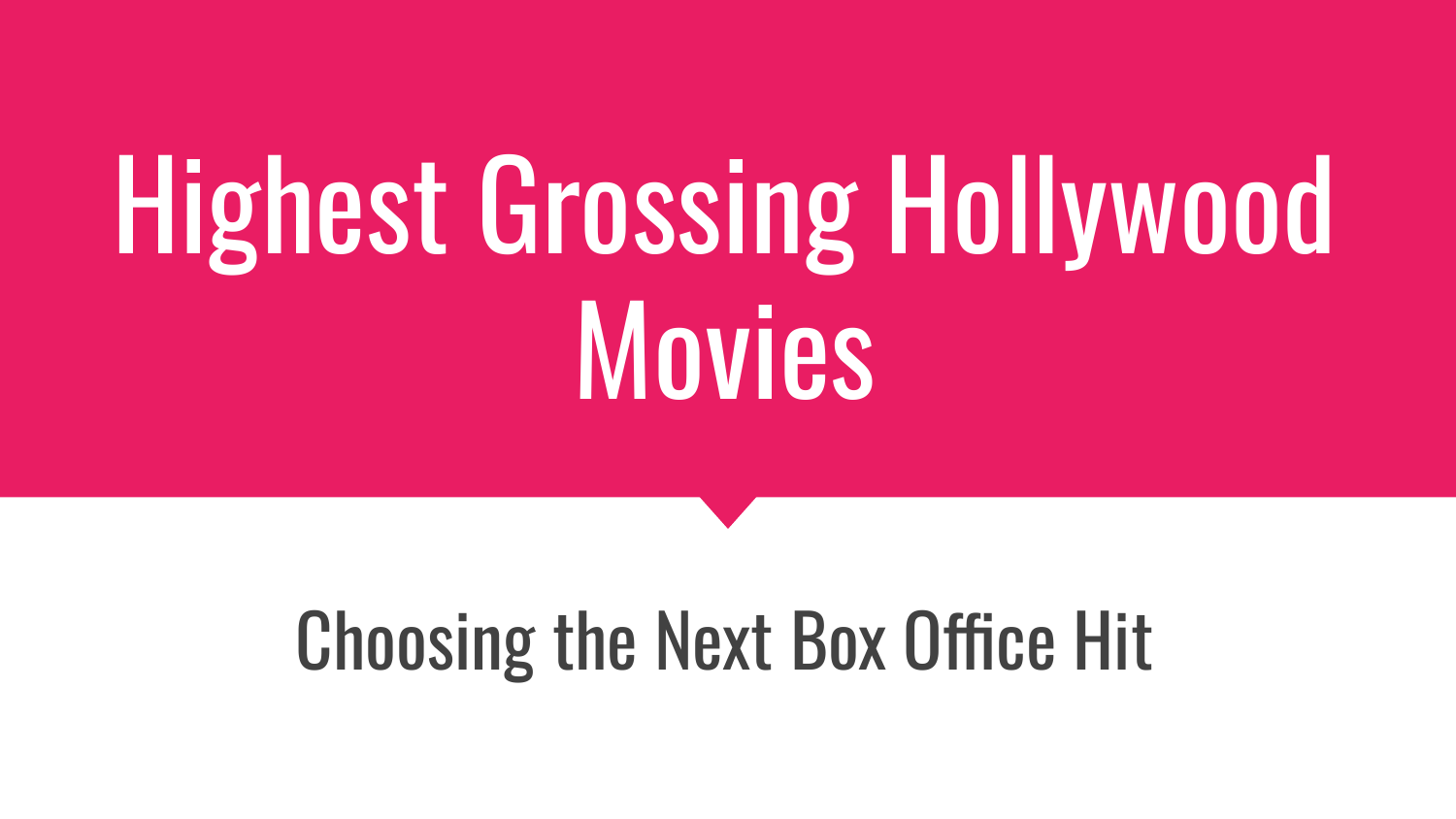

# Highest Grossing Hollywood Movies
Choosing the Next Box Office Hit